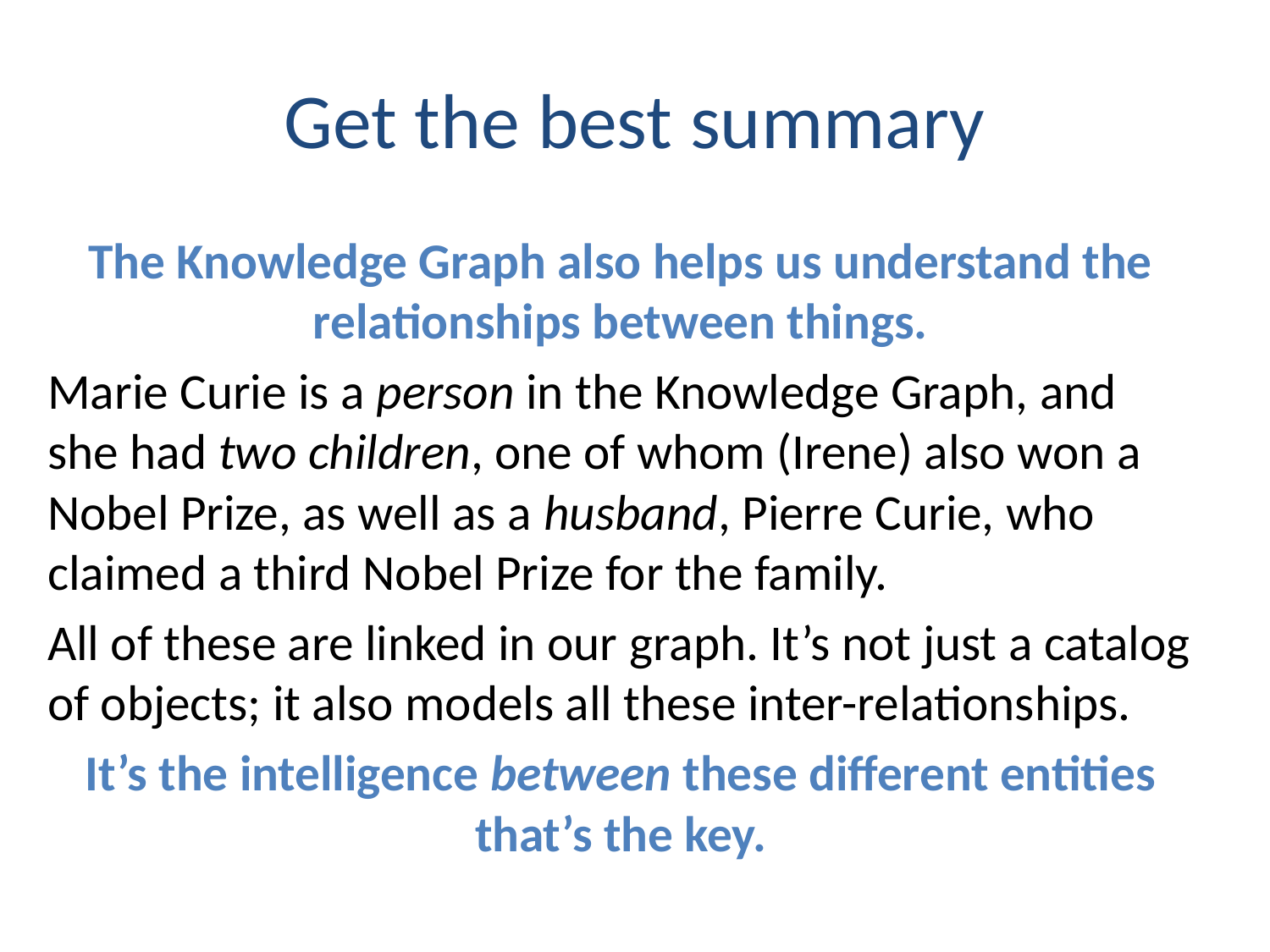

# Get the best summary
The Knowledge Graph also helps us understand the relationships between things.
Marie Curie is a person in the Knowledge Graph, and she had two children, one of whom (Irene) also won a Nobel Prize, as well as a husband, Pierre Curie, who claimed a third Nobel Prize for the family.
All of these are linked in our graph. It’s not just a catalog of objects; it also models all these inter-relationships.
It’s the intelligence between these different entities that’s the key.